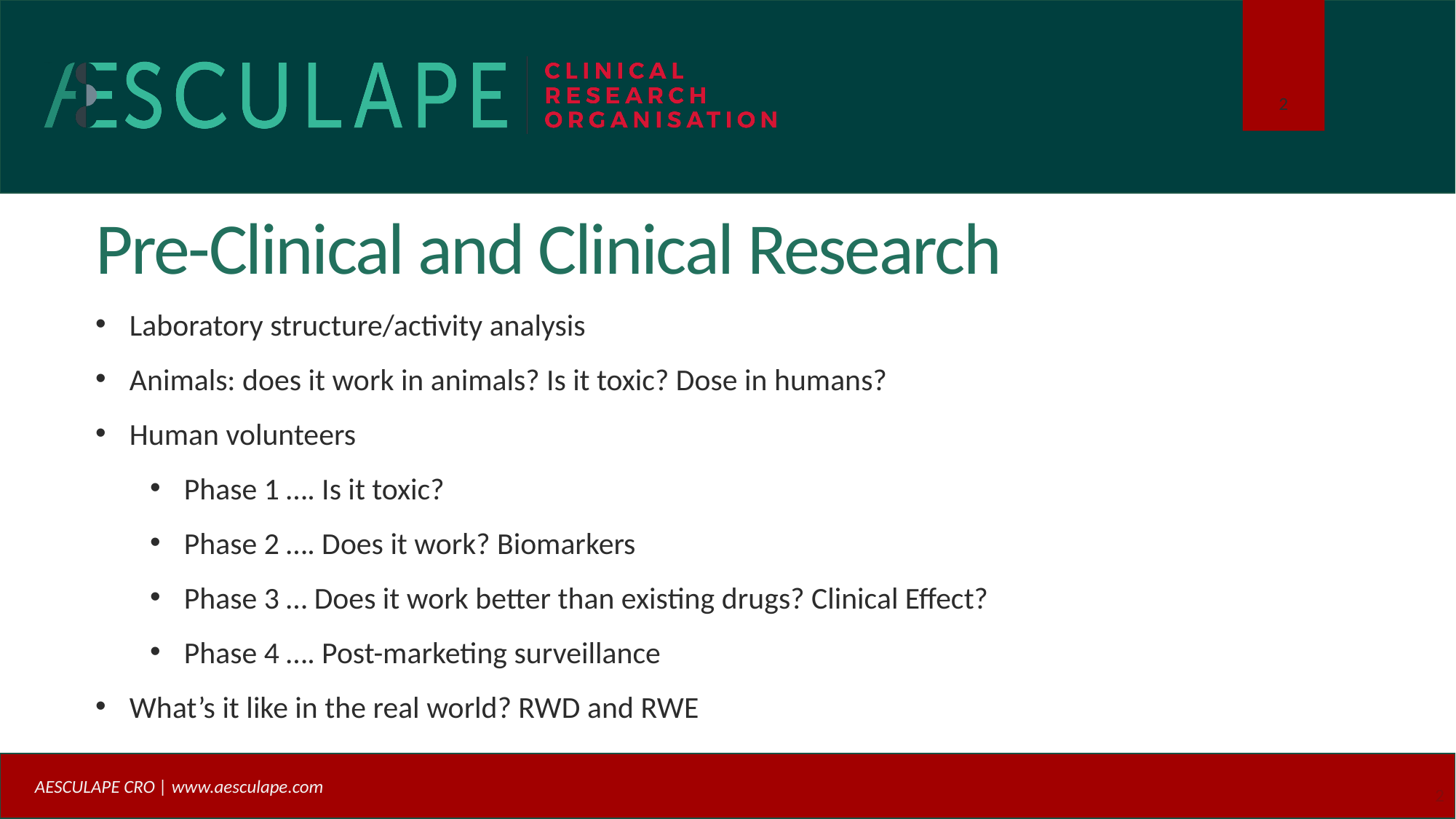

# Pre-Clinical and Clinical Research
Laboratory structure/activity analysis
Animals: does it work in animals? Is it toxic? Dose in humans?
Human volunteers
Phase 1 …. Is it toxic?
Phase 2 …. Does it work? Biomarkers
Phase 3 … Does it work better than existing drugs? Clinical Effect?
Phase 4 …. Post-marketing surveillance
What’s it like in the real world? RWD and RWE
2